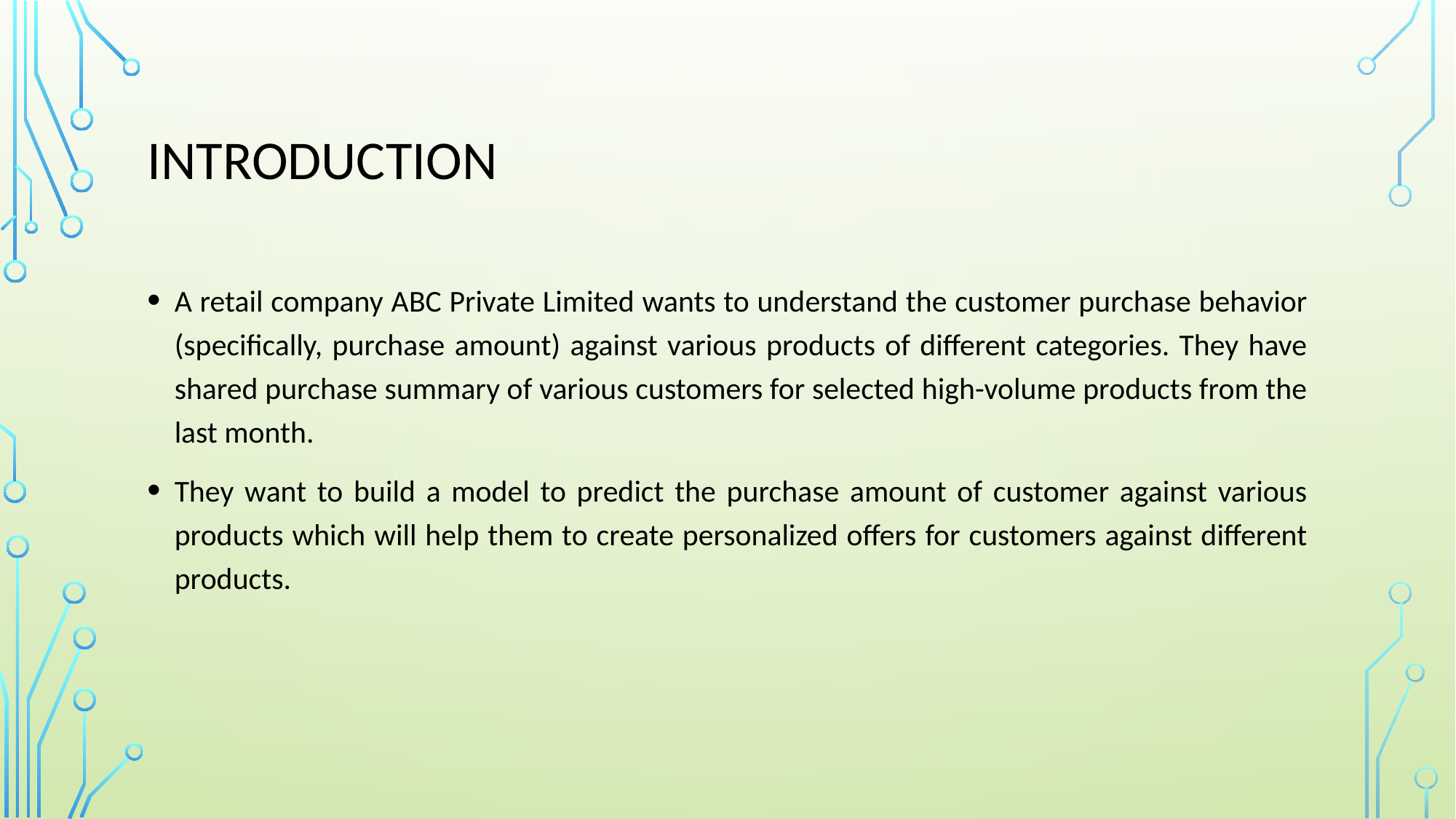

# Introduction
A retail company ABC Private Limited wants to understand the customer purchase behavior (specifically, purchase amount) against various products of different categories. They have shared purchase summary of various customers for selected high-volume products from the last month.
They want to build a model to predict the purchase amount of customer against various products which will help them to create personalized offers for customers against different products.